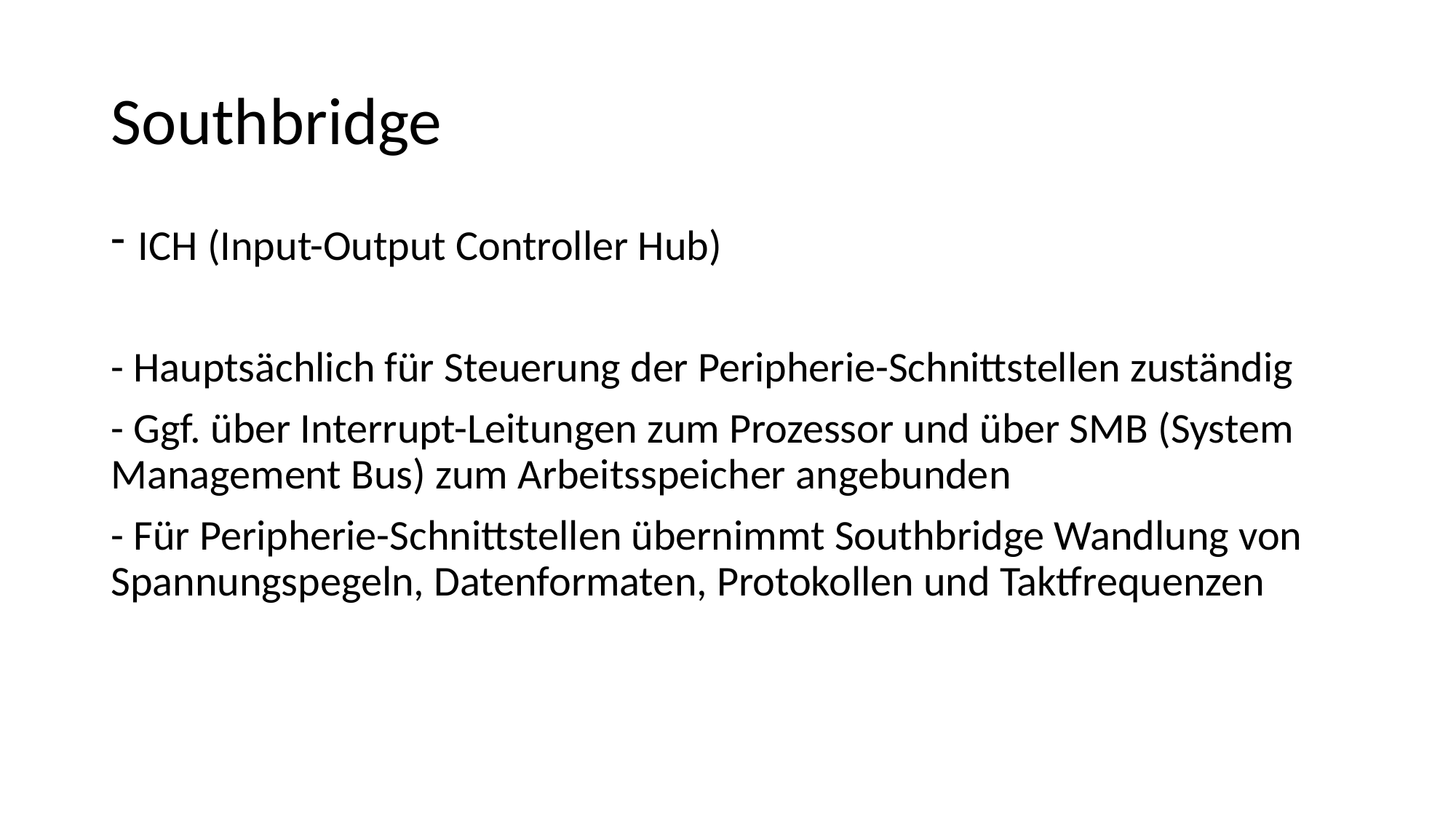

# Southbridge
ICH (Input-Output Controller Hub)

- Hauptsächlich für Steuerung der Peripherie-Schnittstellen zuständig
- Ggf. über Interrupt-Leitungen zum Prozessor und über SMB (System Management Bus) zum Arbeitsspeicher angebunden
- Für Peripherie-Schnittstellen übernimmt Southbridge Wandlung von Spannungspegeln, Datenformaten, Protokollen und Taktfrequenzen